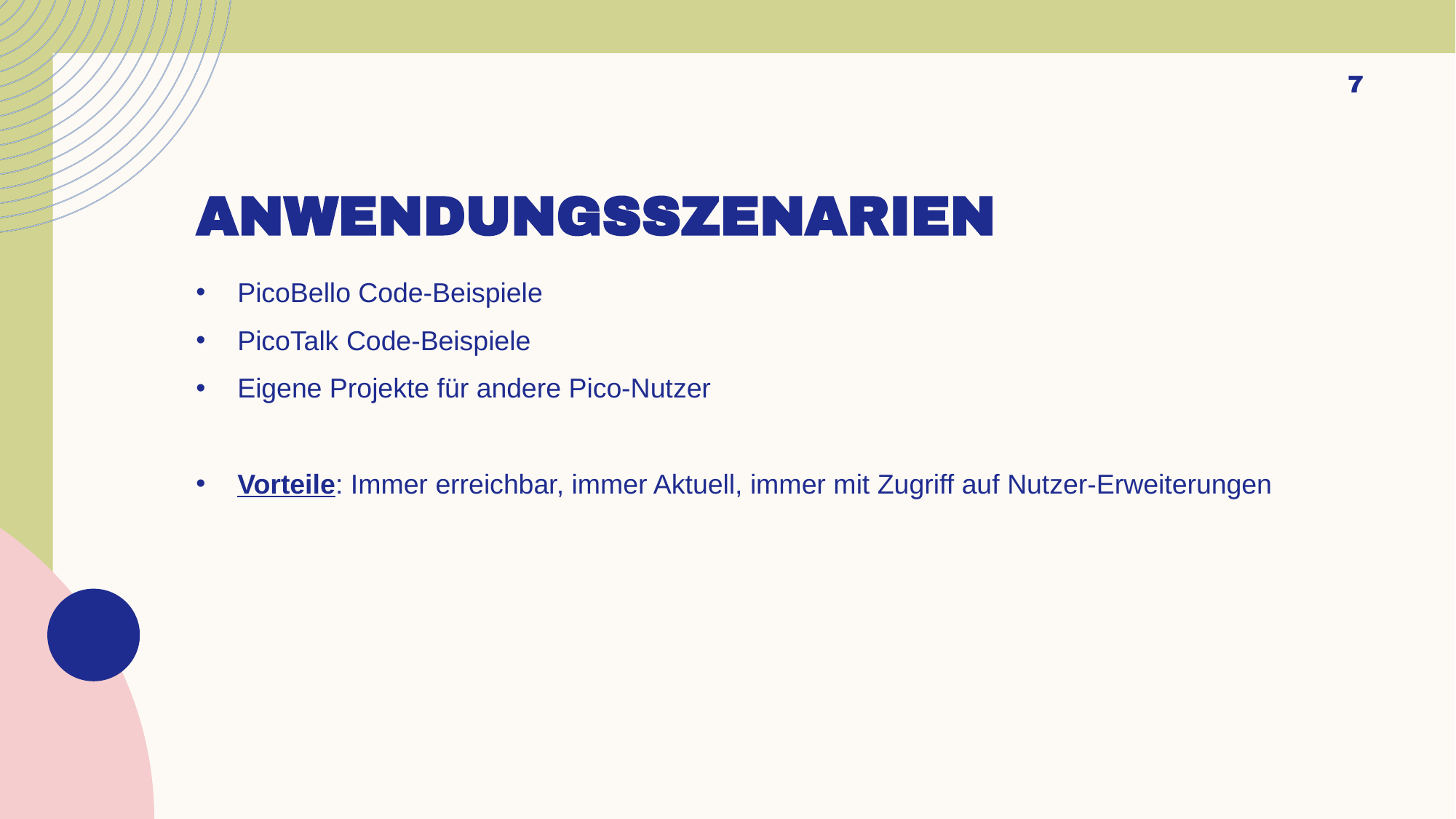

7
# Anwendungsszenarien
PicoBello Code-Beispiele
PicoTalk Code-Beispiele
Eigene Projekte für andere Pico-Nutzer

Vorteile: Immer erreichbar, immer Aktuell, immer mit Zugriff auf Nutzer-Erweiterungen